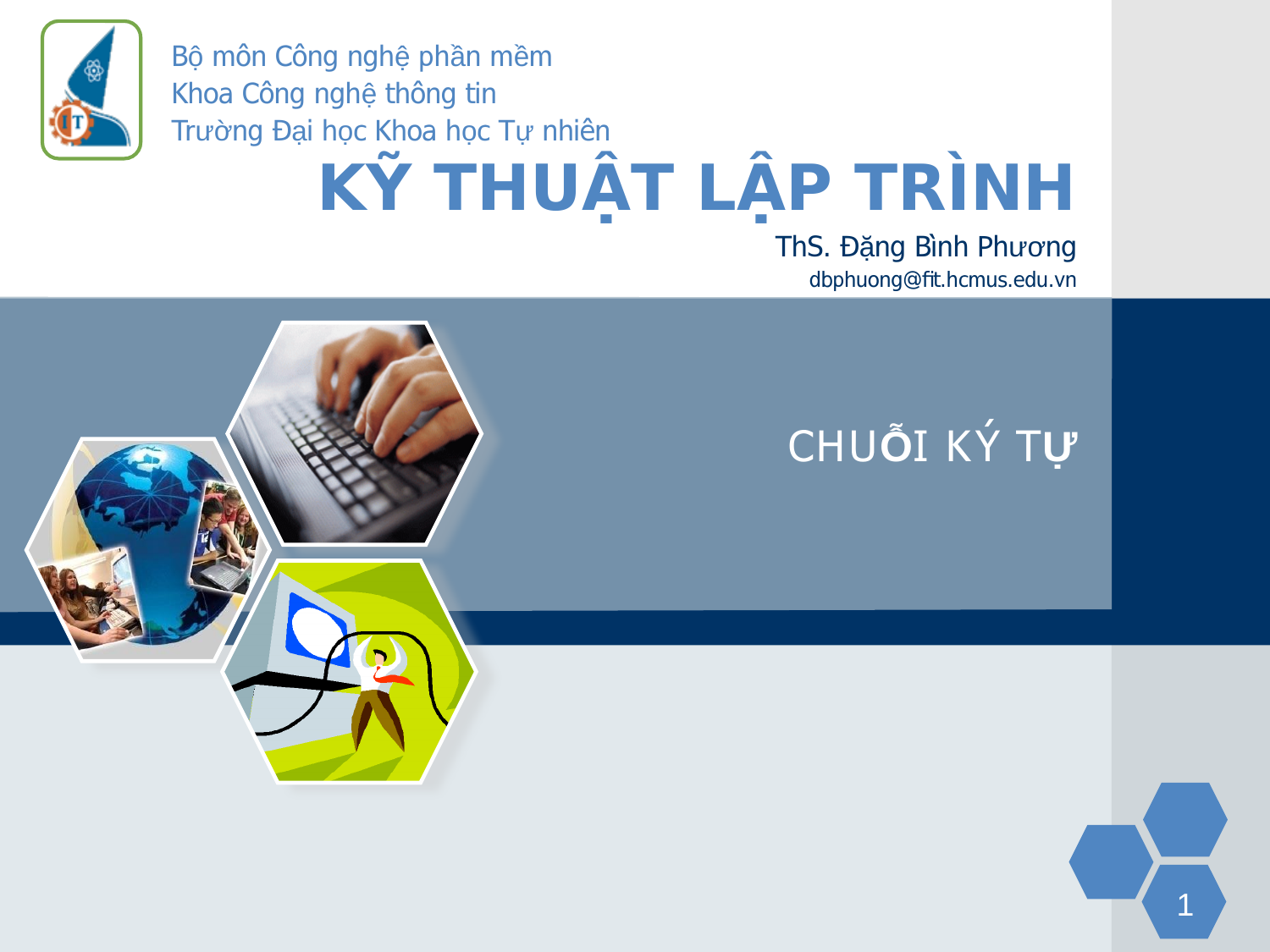

# KỸ THUẬT LẬP TRÌNH
CHUỖI KÝ TỰ